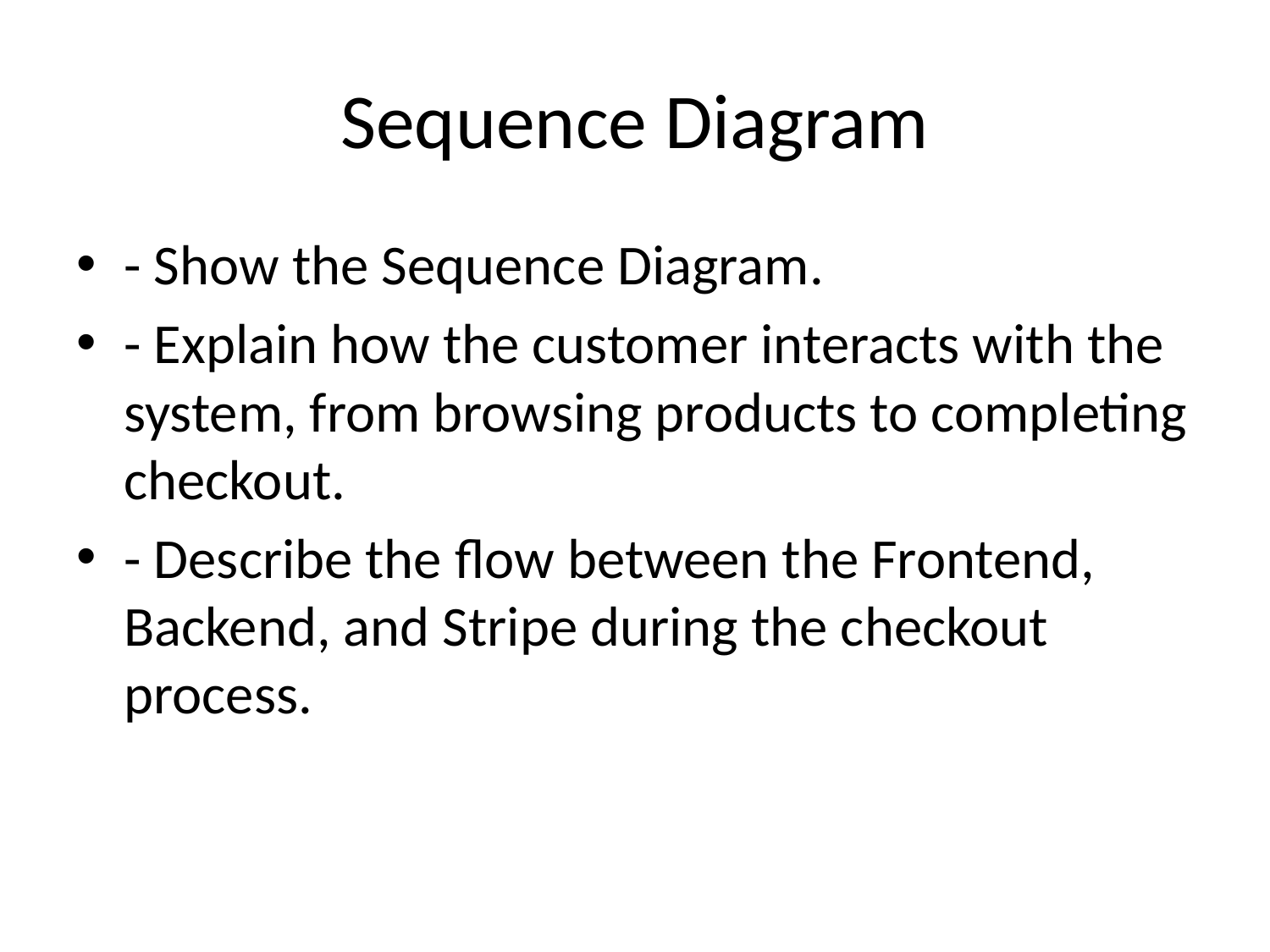

# Sequence Diagram
- Show the Sequence Diagram.
- Explain how the customer interacts with the system, from browsing products to completing checkout.
- Describe the flow between the Frontend, Backend, and Stripe during the checkout process.